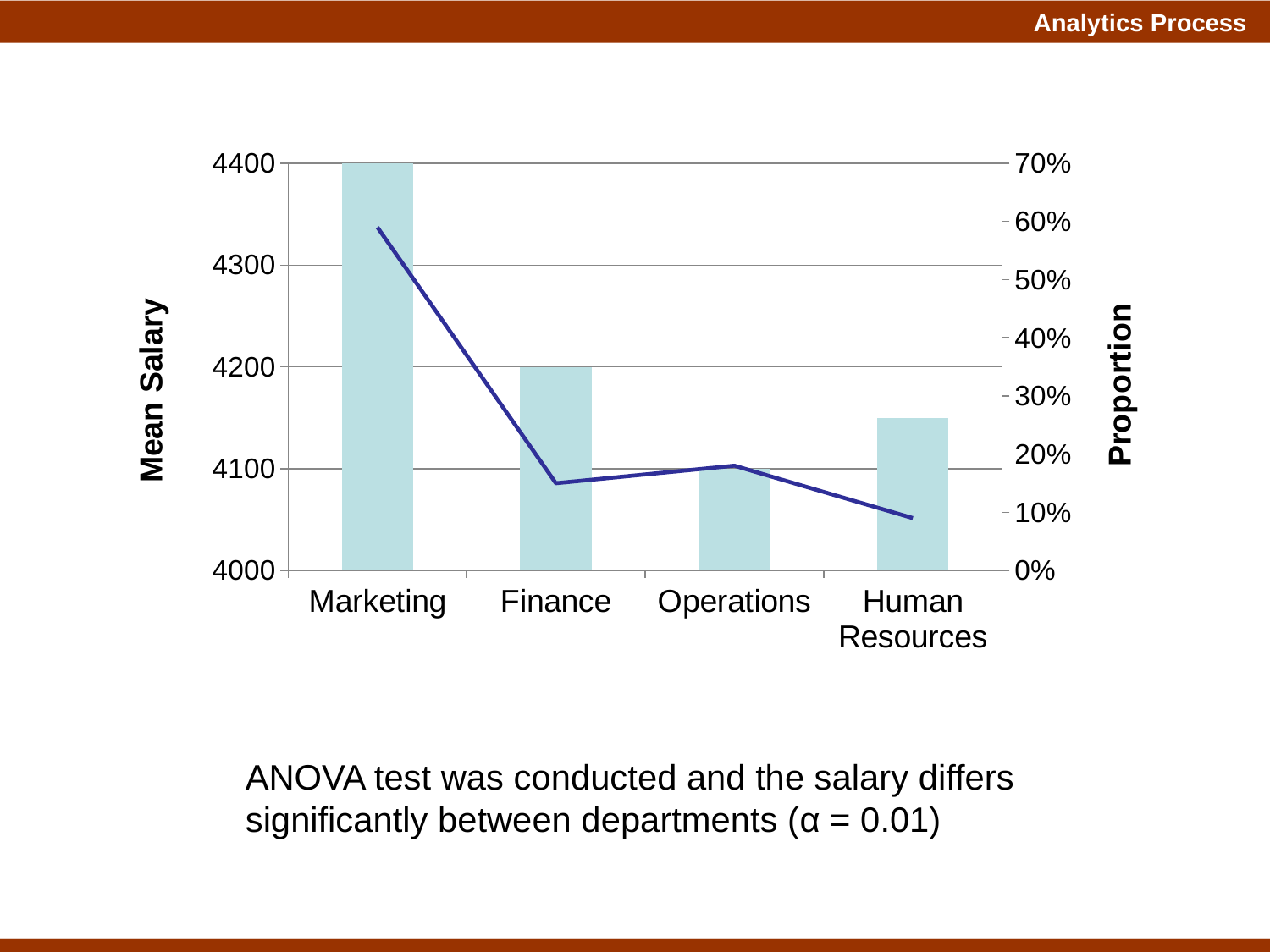

Analysis of Variance

### Chart

| Category | Series 1 | Series 2 |
|---|---|---|
| Marketing | 4400.0 | 0.59 |
| Finance | 4200.0 | 0.15000000000000002 |
| Operations | 4100.0 | 0.18000000000000002 |
| Human Resources | 4150.0 | 0.09000000000000001 |
ANOVA test was conducted and the salary differs significantly between departments (α = 0.01)